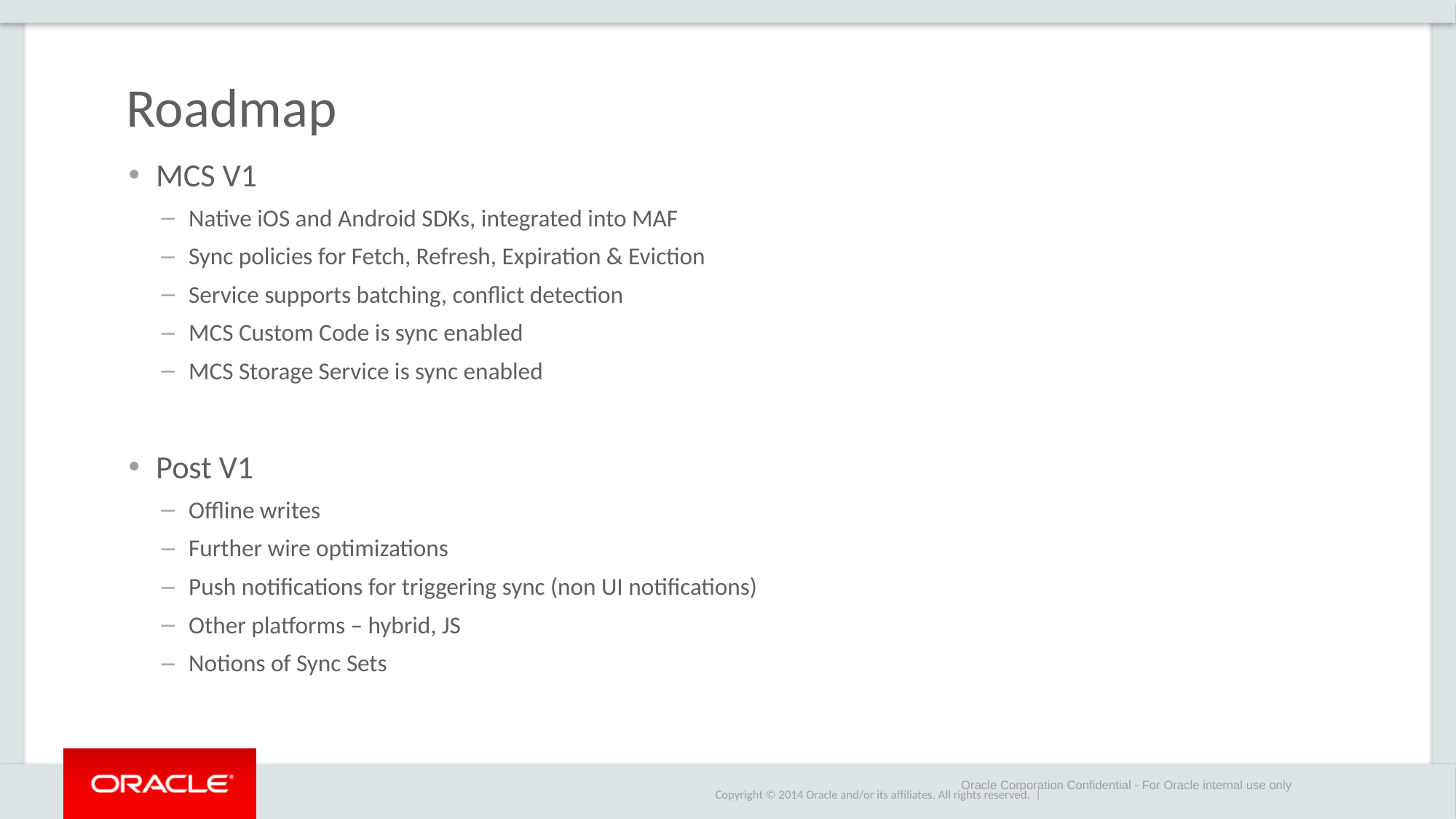

# Roadmap
MCS V1
Native iOS and Android SDKs, integrated into MAF
Sync policies for Fetch, Refresh, Expiration & Eviction
Service supports batching, conflict detection
MCS Custom Code is sync enabled
MCS Storage Service is sync enabled

Post V1
Offline writes
Further wire optimizations
Push notifications for triggering sync (non UI notifications)
Other platforms – hybrid, JS
Notions of Sync Sets
Oracle Corporation Confidential - For Oracle internal use only